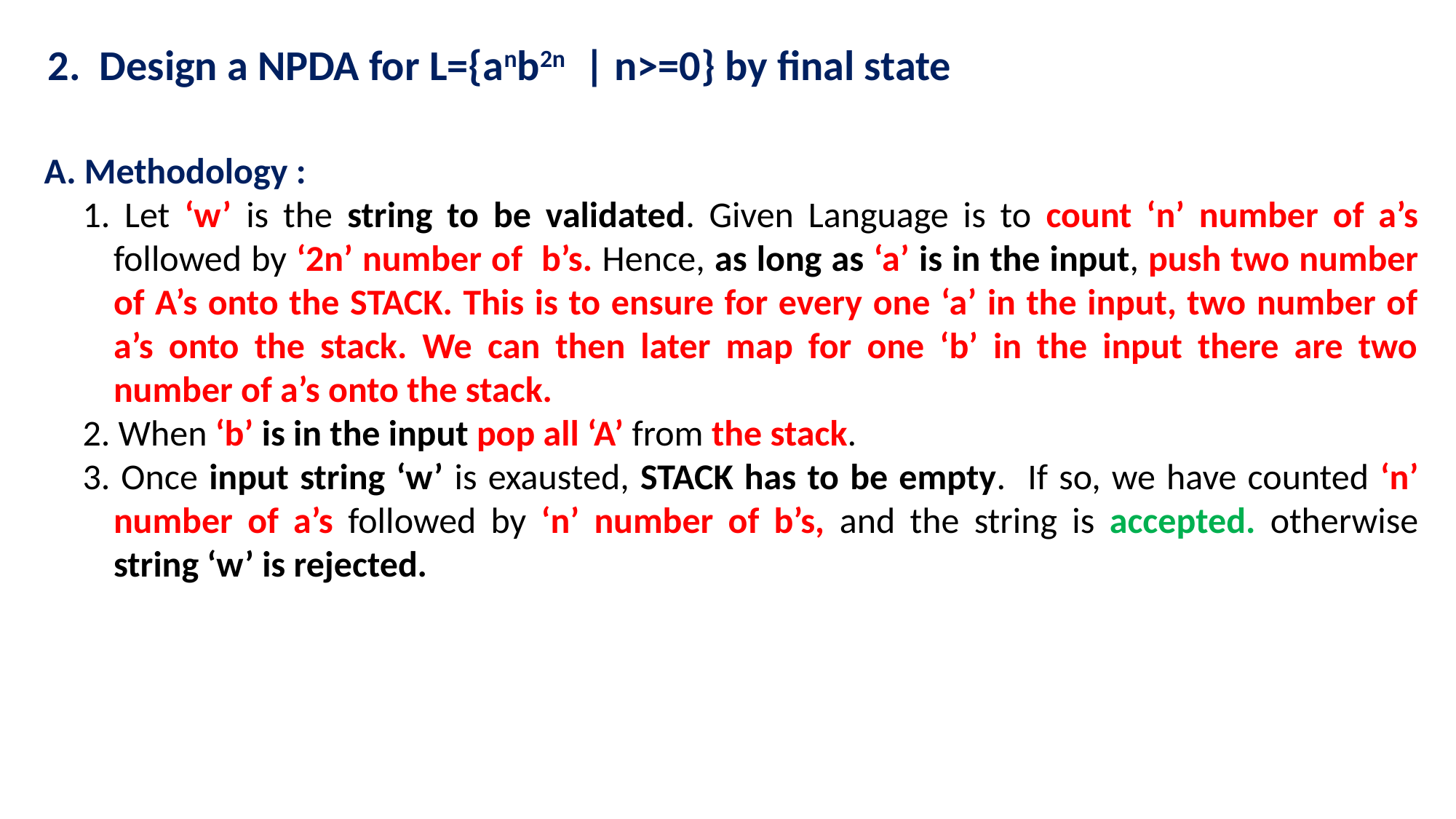

2.  Design a NPDA for L={anb2n  | n>=0} by final state
A. Methodology :
1. Let ‘w’ is the string to be validated. Given Language is to count ‘n’ number of a’s followed by ‘2n’ number of  b’s. Hence, as long as ‘a’ is in the input, push two number of A’s onto the STACK. This is to ensure for every one ‘a’ in the input, two number of a’s onto the stack. We can then later map for one ‘b’ in the input there are two number of a’s onto the stack.
2. When ‘b’ is in the input pop all ‘A’ from the stack.
3. Once input string ‘w’ is exausted, STACK has to be empty.  If so, we have counted ‘n’ number of a’s followed by ‘n’ number of b’s, and the string is accepted. otherwise string ‘w’ is rejected.